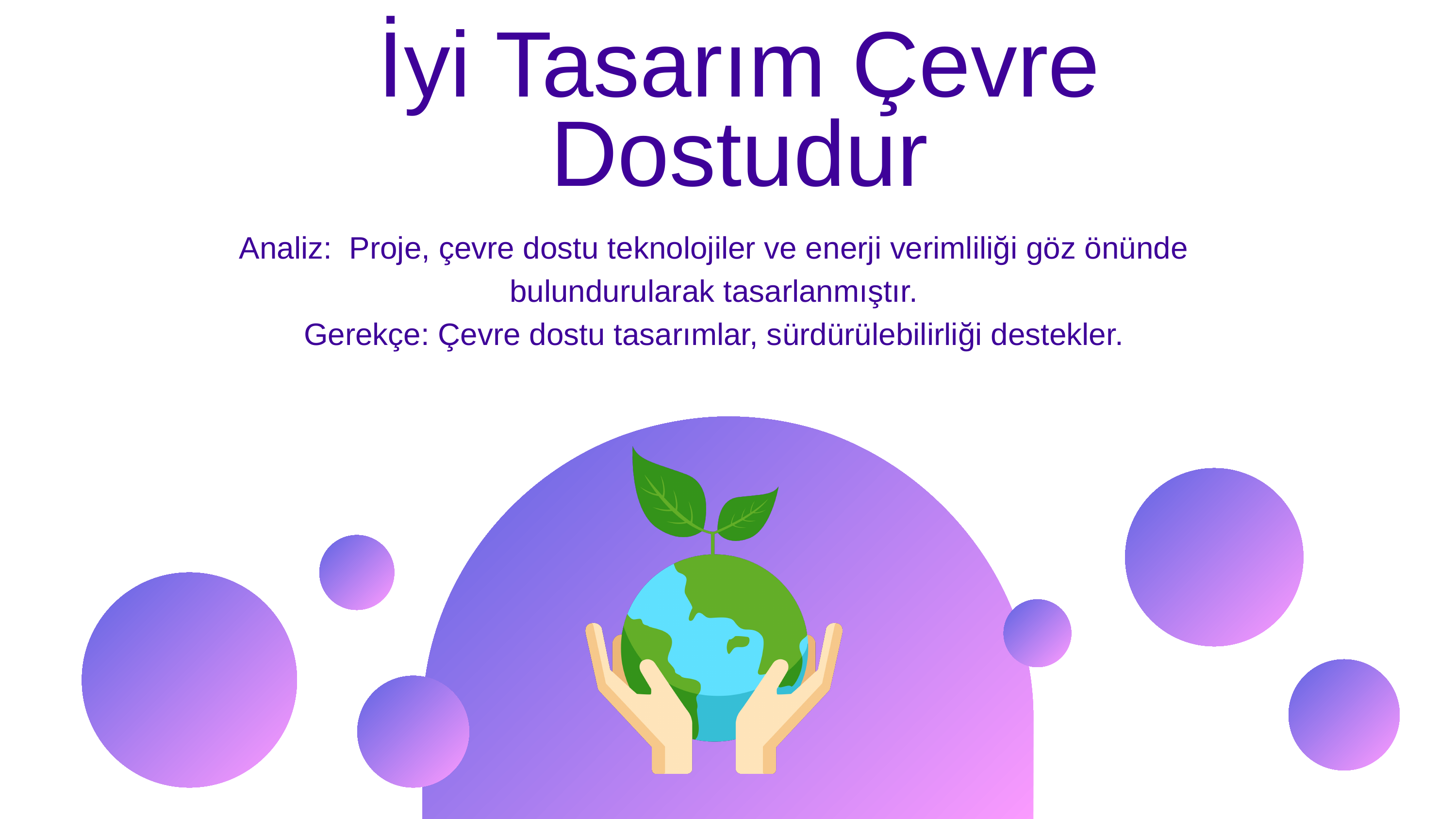

İyi Tasarım Çevre Dostudur
Analiz:  Proje, çevre dostu teknolojiler ve enerji verimliliği göz önünde bulundurularak tasarlanmıştır.
Gerekçe: Çevre dostu tasarımlar, sürdürülebilirliği destekler.